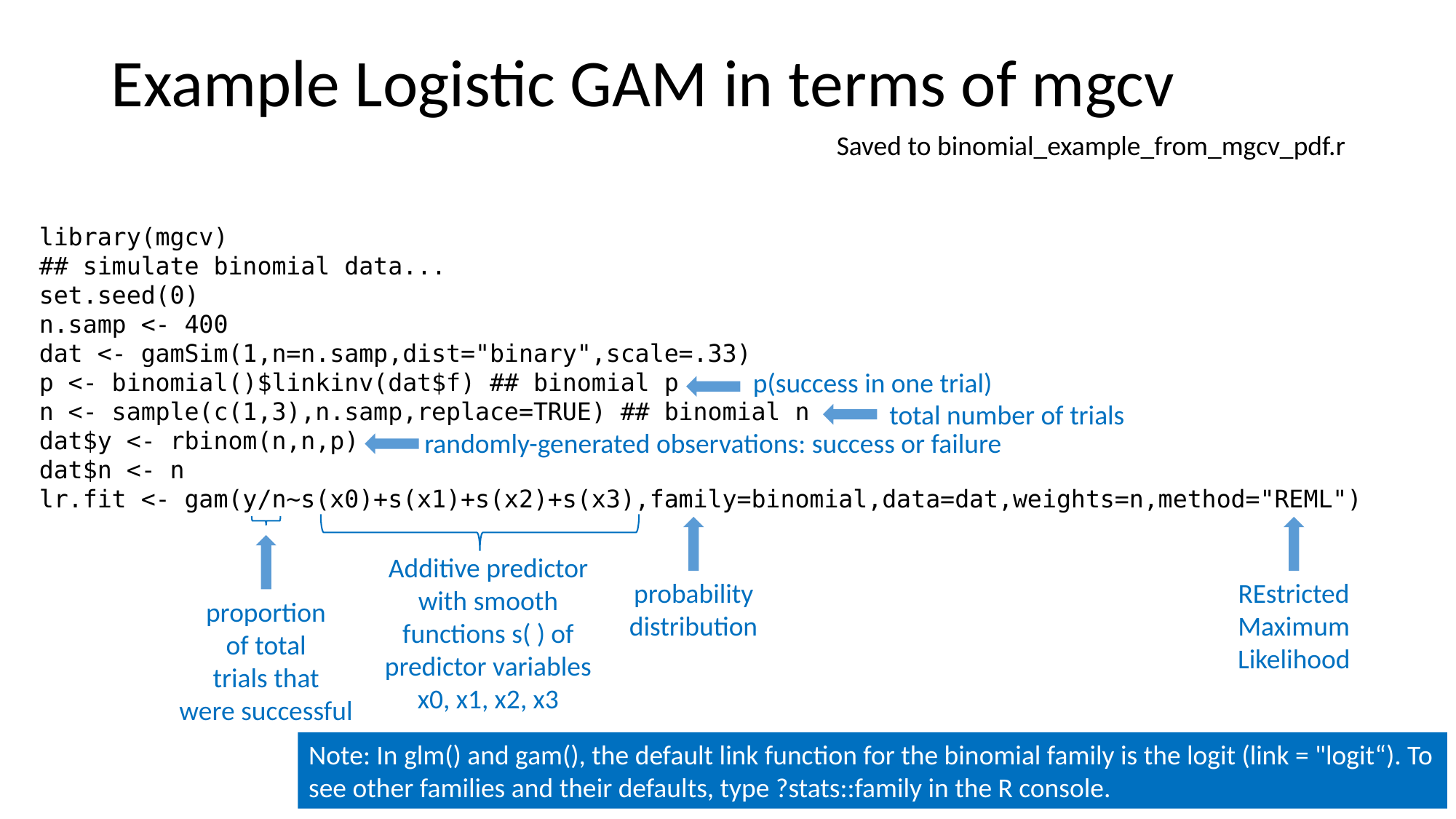

# Example Logistic GAM in terms of mgcv
Saved to binomial_example_from_mgcv_pdf.r
library(mgcv)
## simulate binomial data...
set.seed(0)
n.samp <- 400
dat <- gamSim(1,n=n.samp,dist="binary",scale=.33)
p <- binomial()$linkinv(dat$f) ## binomial p
n <- sample(c(1,3),n.samp,replace=TRUE) ## binomial n
dat$y <- rbinom(n,n,p)
dat$n <- n
lr.fit <- gam(y/n~s(x0)+s(x1)+s(x2)+s(x3),family=binomial,data=dat,weights=n,method="REML")
p(success in one trial)

total number of trials

randomly-generated observations: success or failure

Additive predictor with smooth functions s( ) of predictor variables x0, x1, x2, x3

proportion
of total
trials that
were successful

REstricted
Maximum
Likelihood

probability
distribution
Note: In glm() and gam(), the default link function for the binomial family is the logit (link = "logit“). To see other families and their defaults, type ?stats::family in the R console.